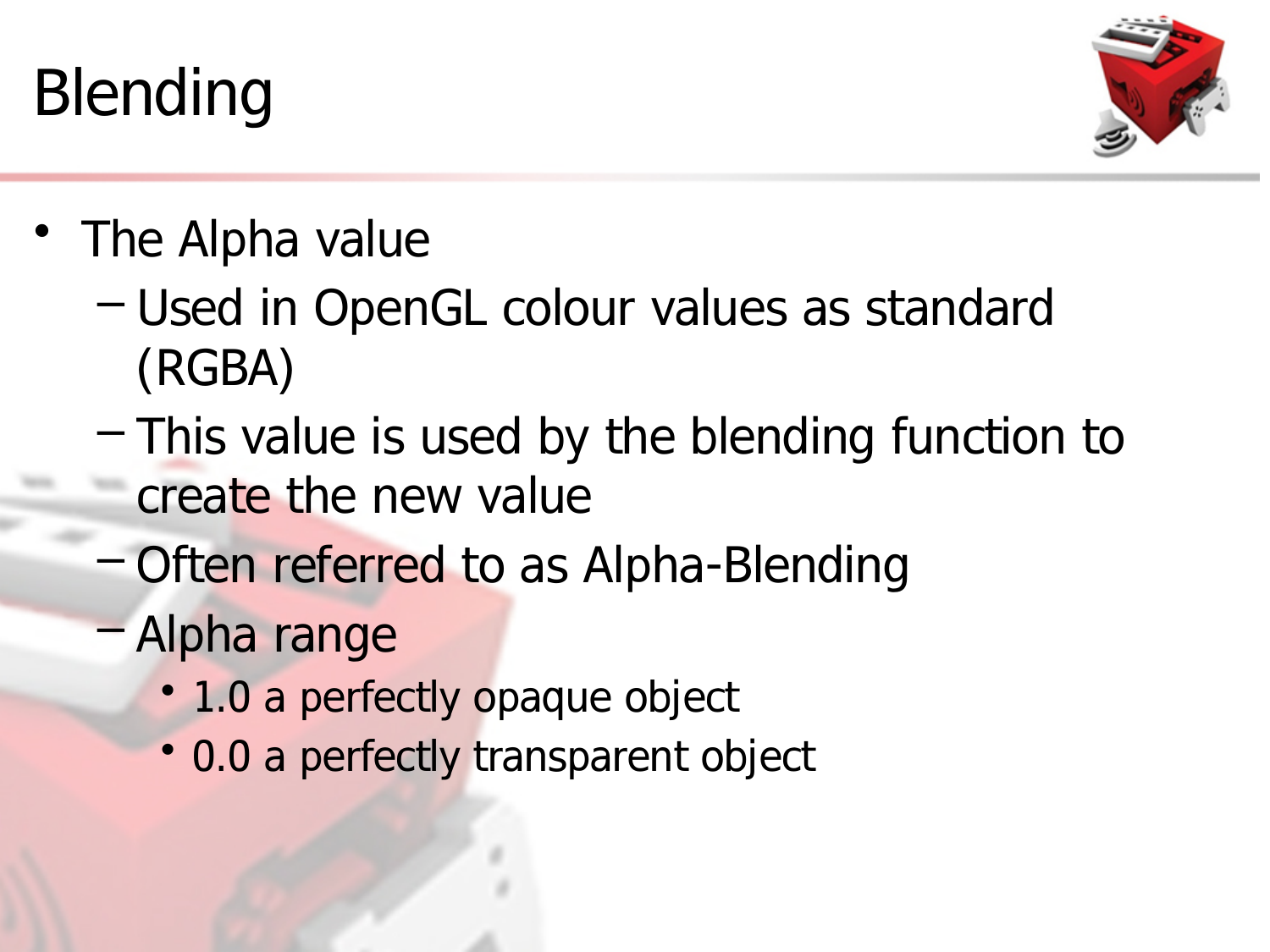

# Blending
The Alpha value
Used in OpenGL colour values as standard (RGBA)
This value is used by the blending function to create the new value
Often referred to as Alpha-Blending
Alpha range
1.0 a perfectly opaque object
0.0 a perfectly transparent object